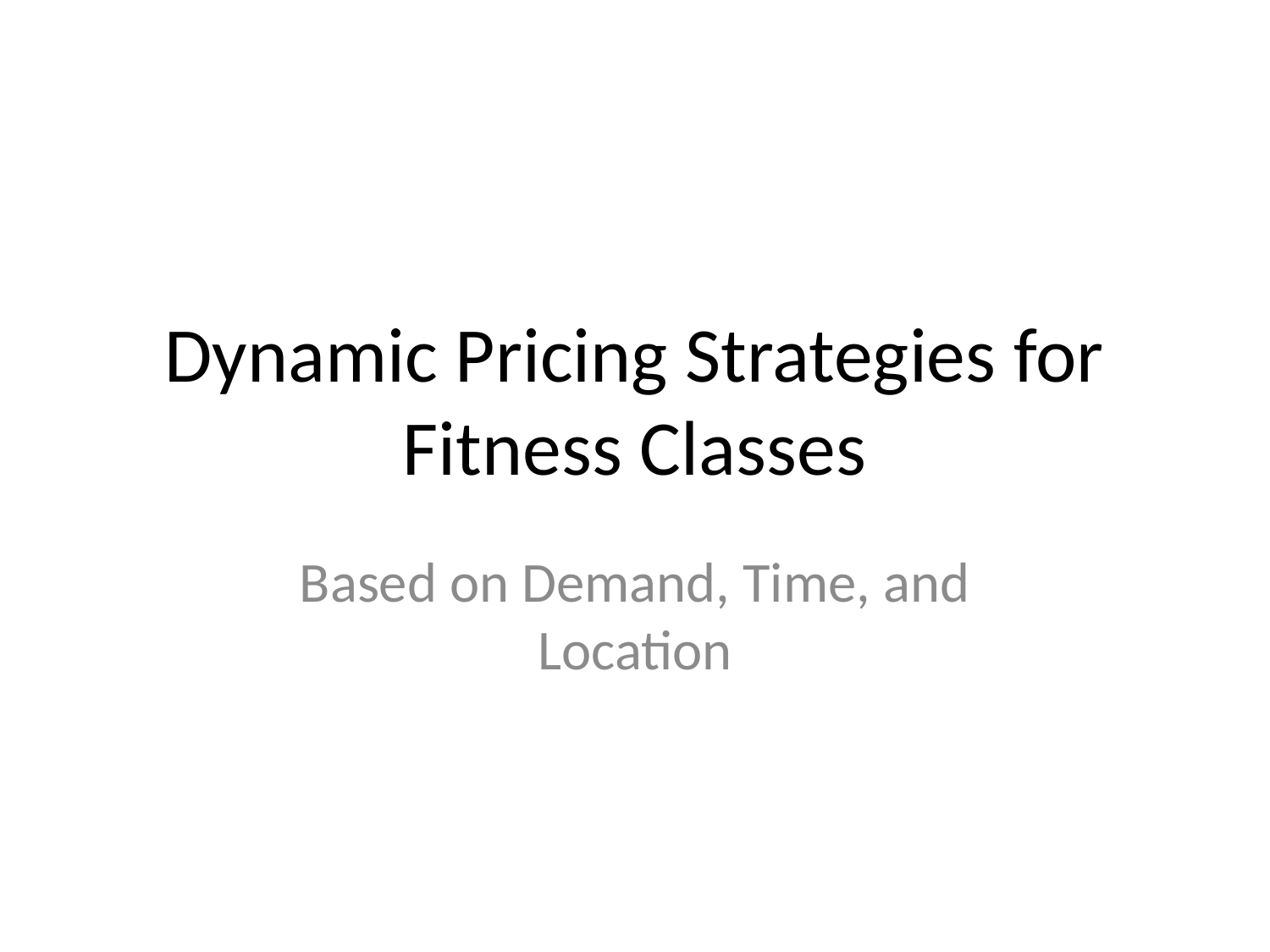

# Dynamic Pricing Strategies for Fitness Classes
Based on Demand, Time, and Location